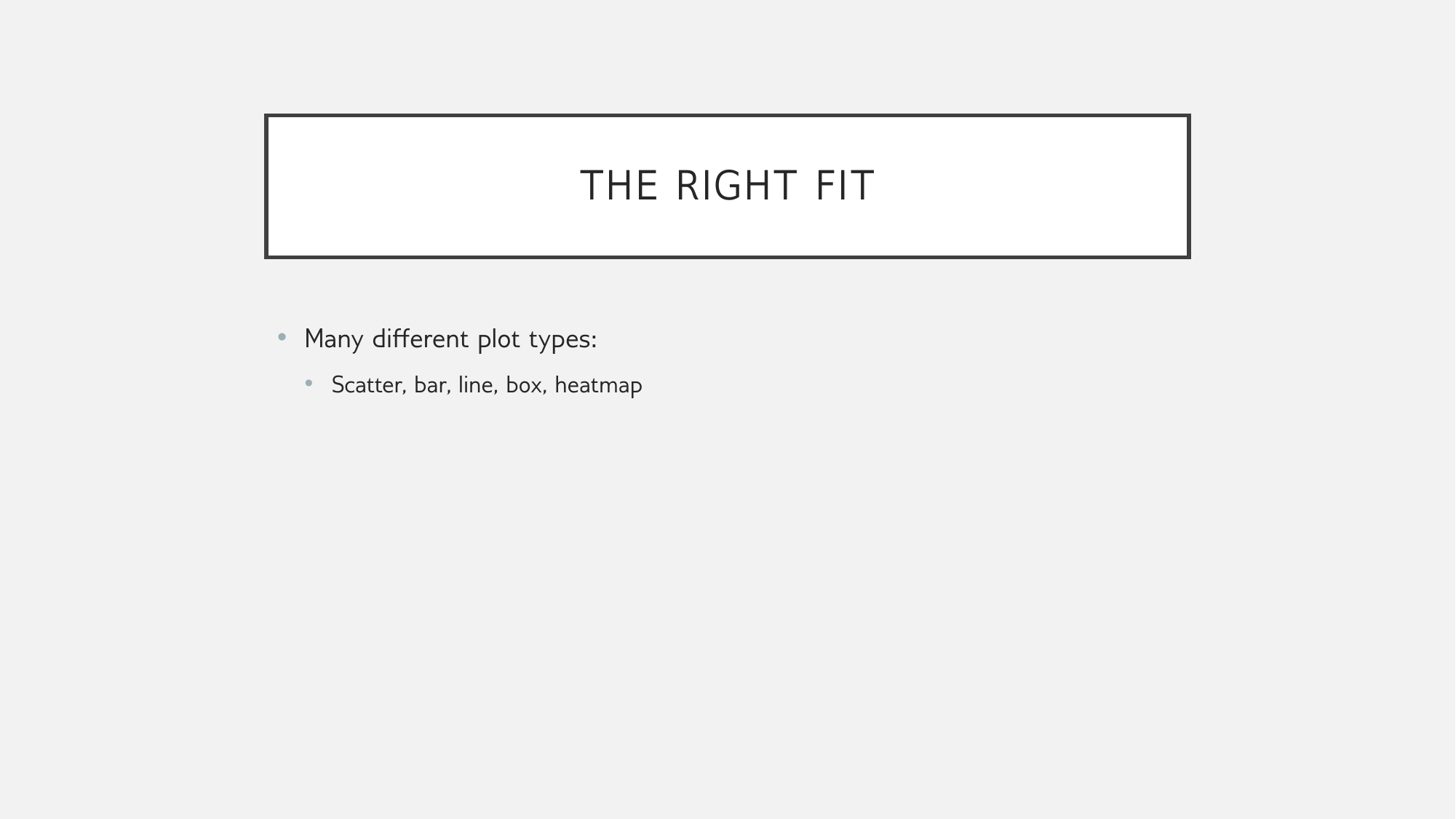

# The Right fit
Many different plot types:
Scatter, bar, line, box, heatmap